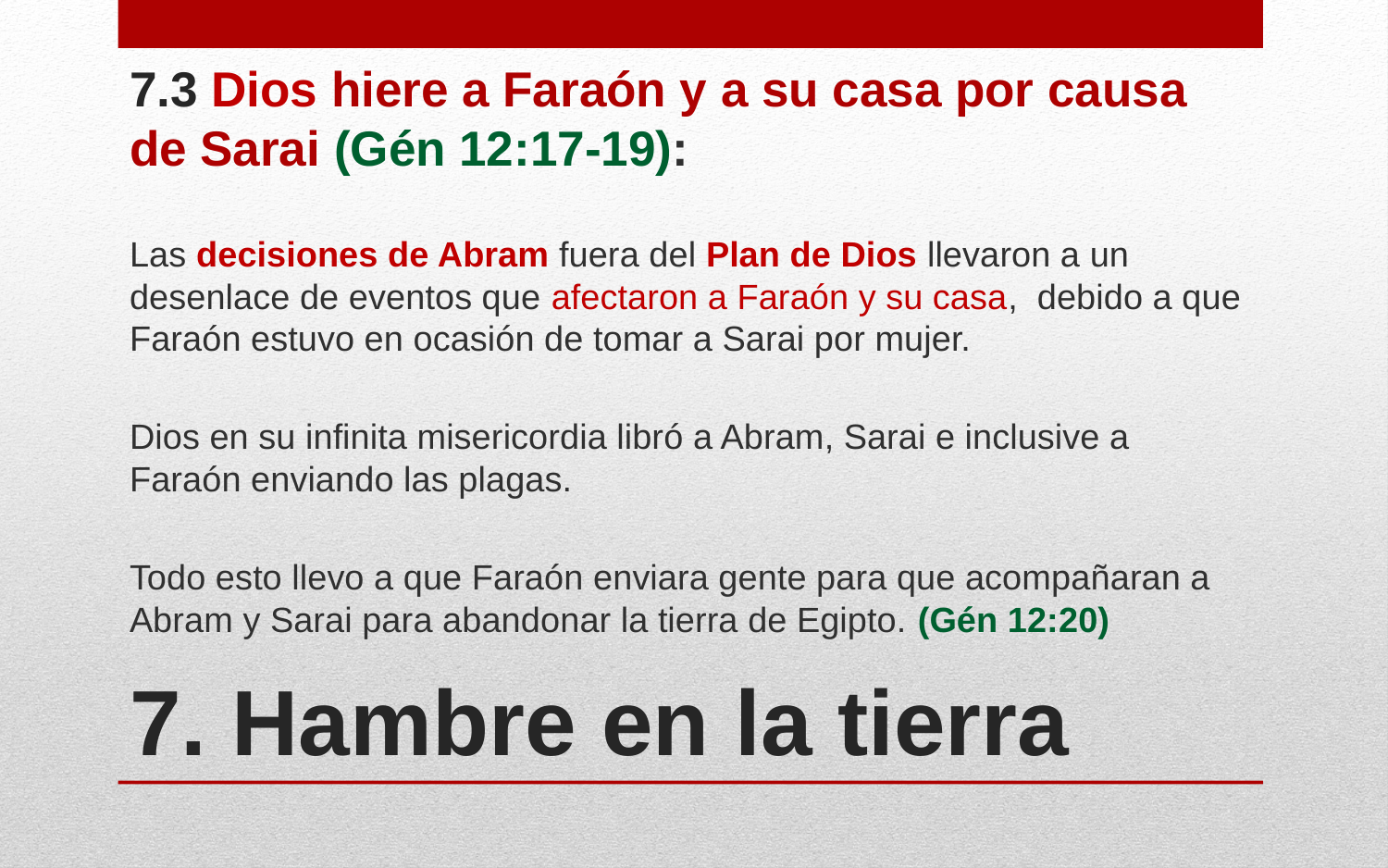

7.3 Dios hiere a Faraón y a su casa por causa de Sarai (Gén 12:17-19):

Las decisiones de Abram fuera del Plan de Dios llevaron a un desenlace de eventos que afectaron a Faraón y su casa,  debido a que Faraón estuvo en ocasión de tomar a Sarai por mujer.

Dios en su infinita misericordia libró a Abram, Sarai e inclusive a Faraón enviando las plagas.

Todo esto llevo a que Faraón enviara gente para que acompañaran a Abram y Sarai para abandonar la tierra de Egipto. (Gén 12:20)
# 7. Hambre en la tierra